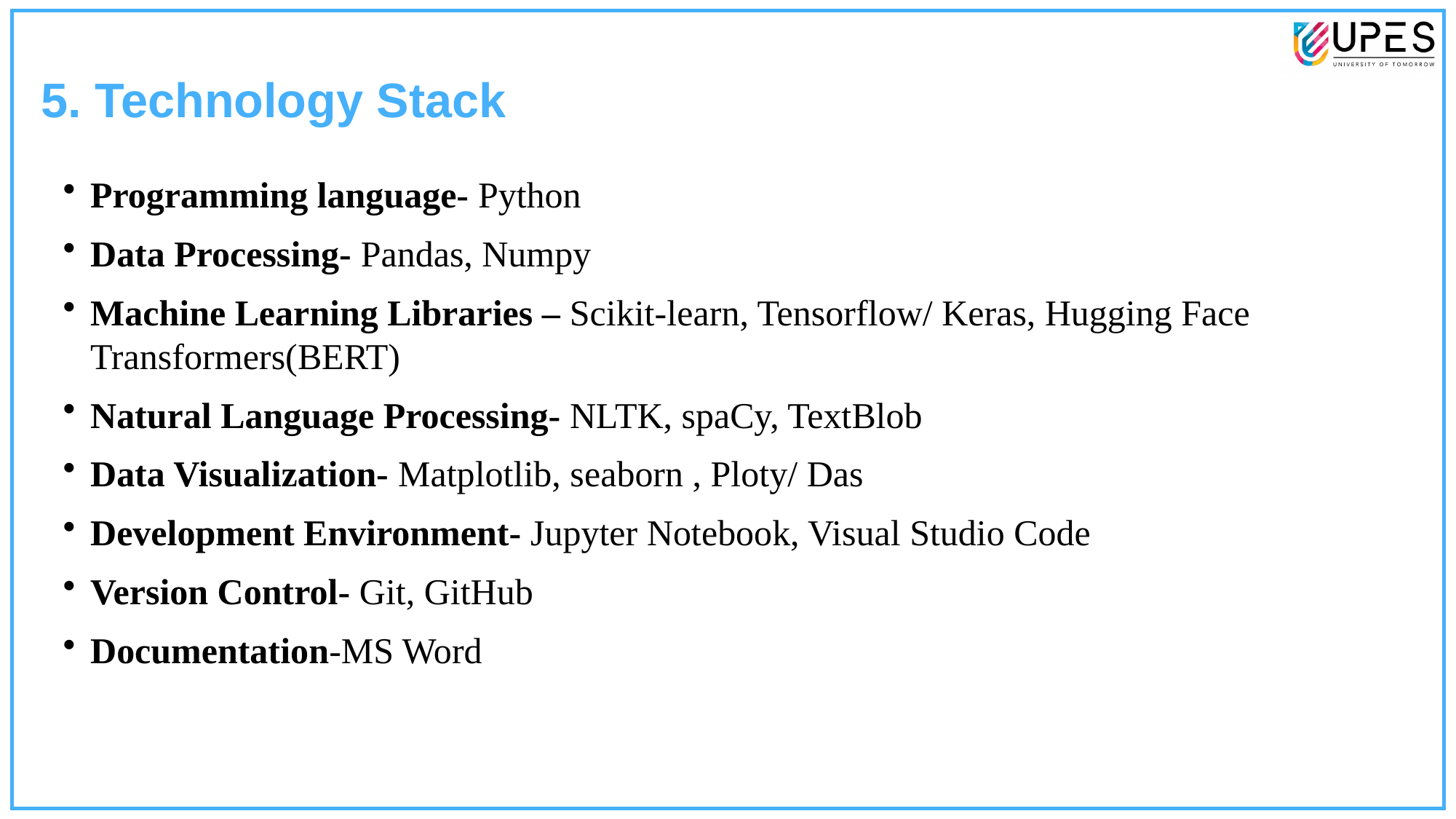

5. Technology Stack

Programming language- Python
Data Processing- Pandas, Numpy
Machine Learning Libraries – Scikit-learn, Tensorflow/ Keras, Hugging Face Transformers(BERT)
Natural Language Processing- NLTK, spaCy, TextBlob
Data Visualization- Matplotlib, seaborn , Ploty/ Das
Development Environment- Jupyter Notebook, Visual Studio Code
Version Control- Git, GitHub
Documentation-MS Word